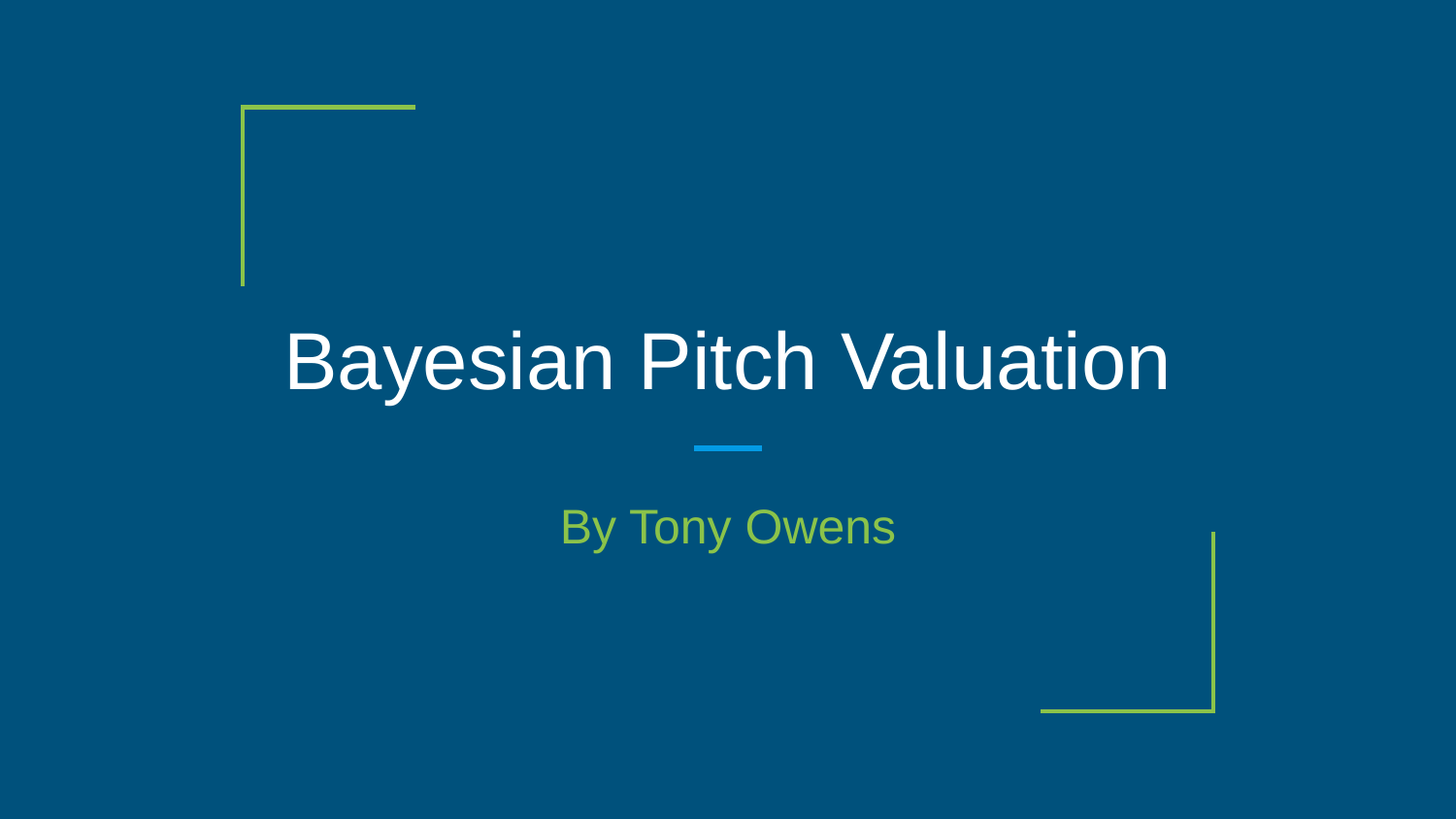

# Bayesian Pitch Valuation
By Tony Owens